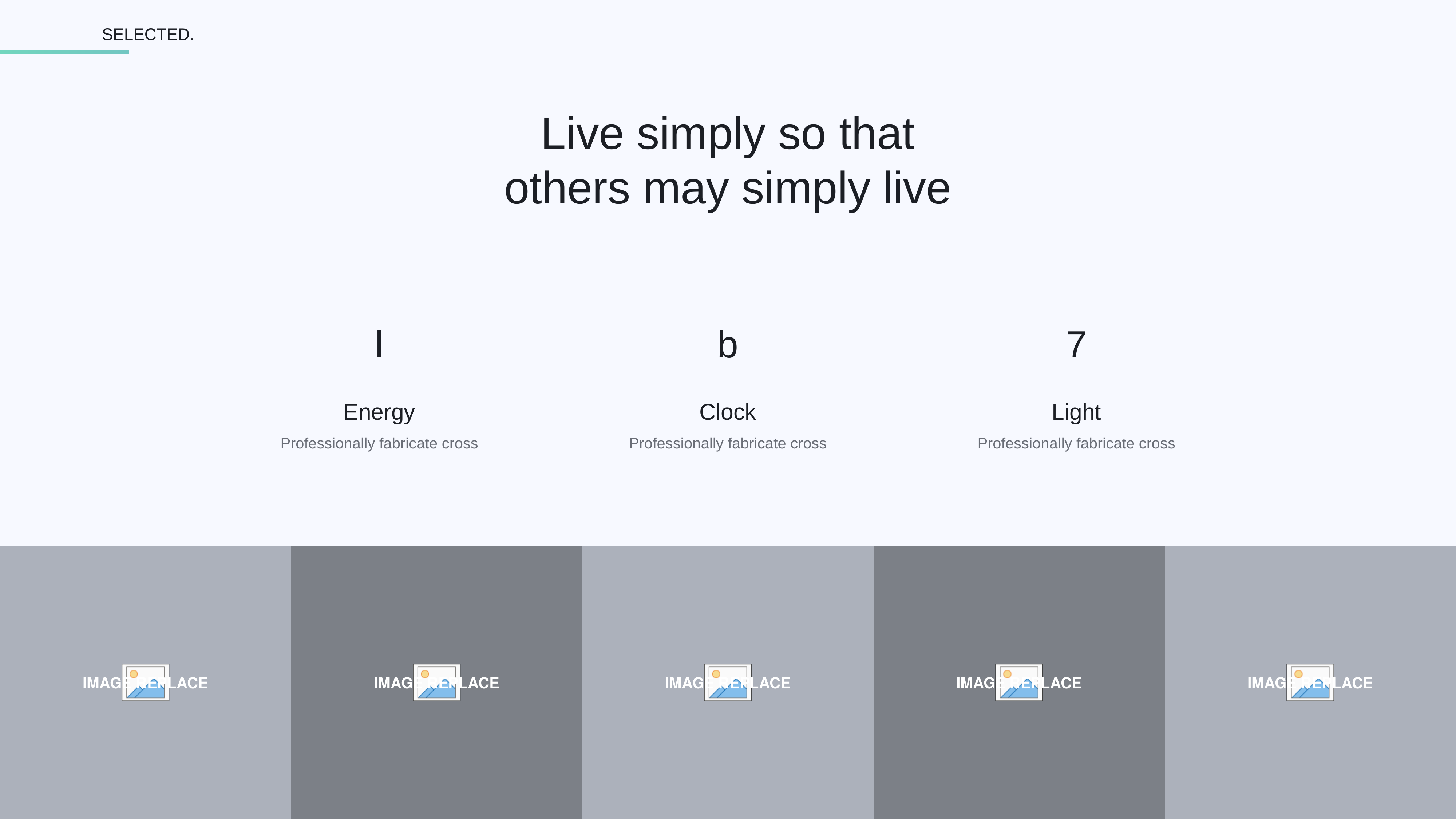

Live simply so that
others may simply live
l
b
7
Energy
Professionally fabricate cross
Clock
Professionally fabricate cross
Light
Professionally fabricate cross